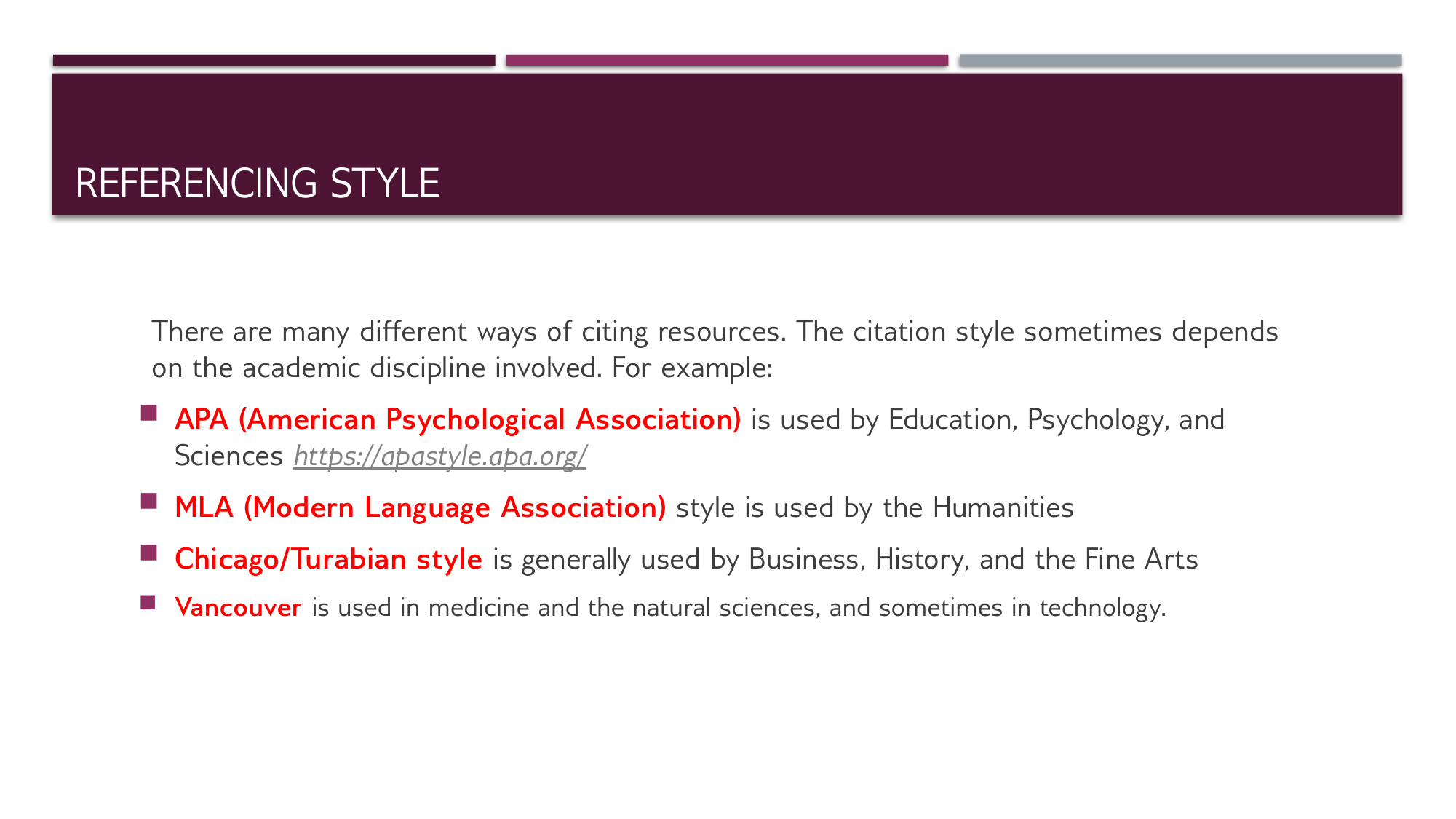

# Referencing style
There are many different ways of citing resources. The citation style sometimes depends on the academic discipline involved. For example:
APA (American Psychological Association) is used by Education, Psychology, and Sciences https://apastyle.apa.org/
MLA (Modern Language Association) style is used by the Humanities
Chicago/Turabian style is generally used by Business, History, and the Fine Arts
Vancouver is used in medicine and the natural sciences, and sometimes in technology.